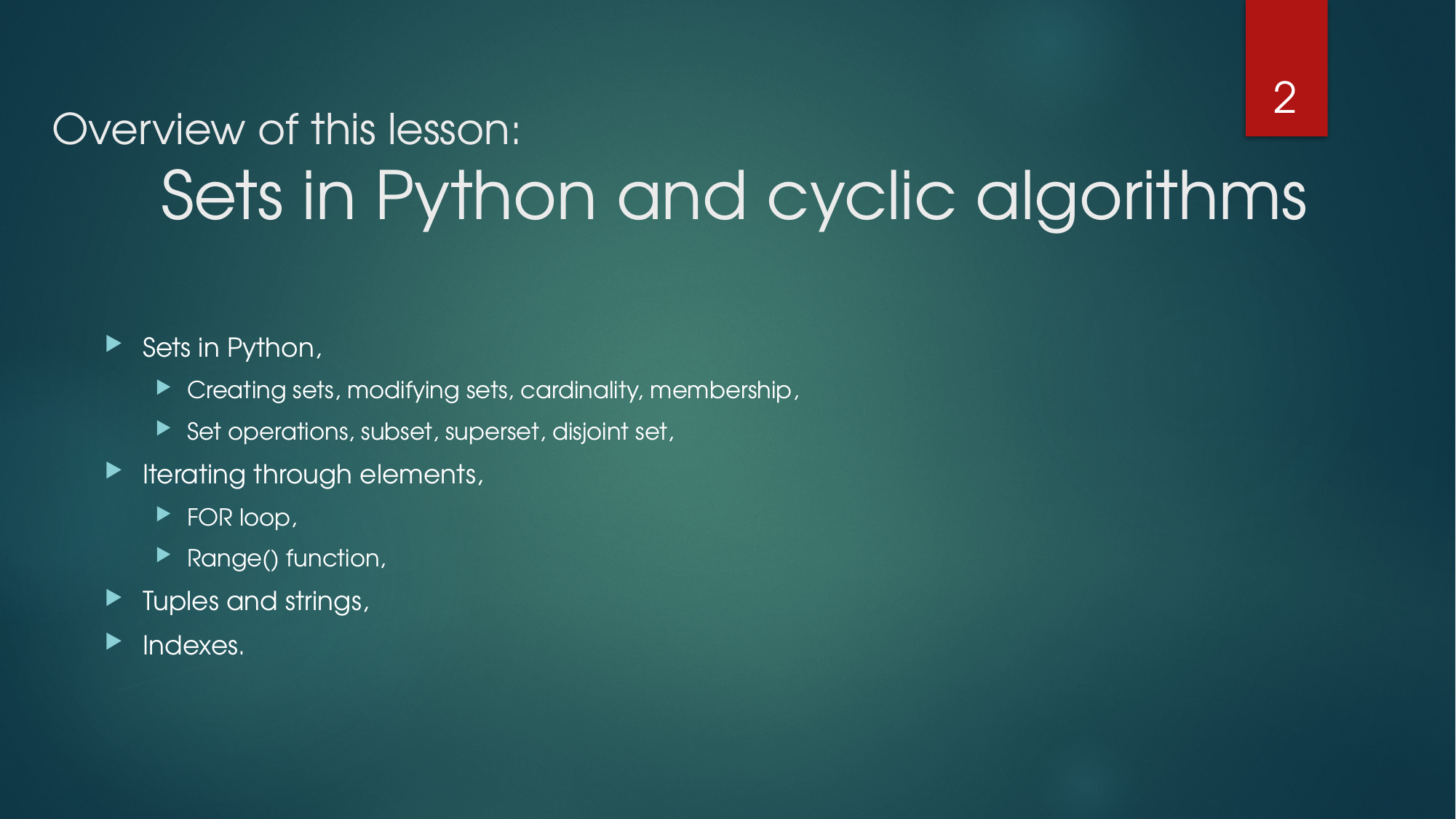

2
# Overview of this lesson: Sets in Python and cyclic algorithms
Sets in Python,
Creating sets, modifying sets, cardinality, membership,
Set operations, subset, superset, disjoint set,
Iterating through elements,
FOR loop,
Range() function,
Tuples and strings,
Indexes.